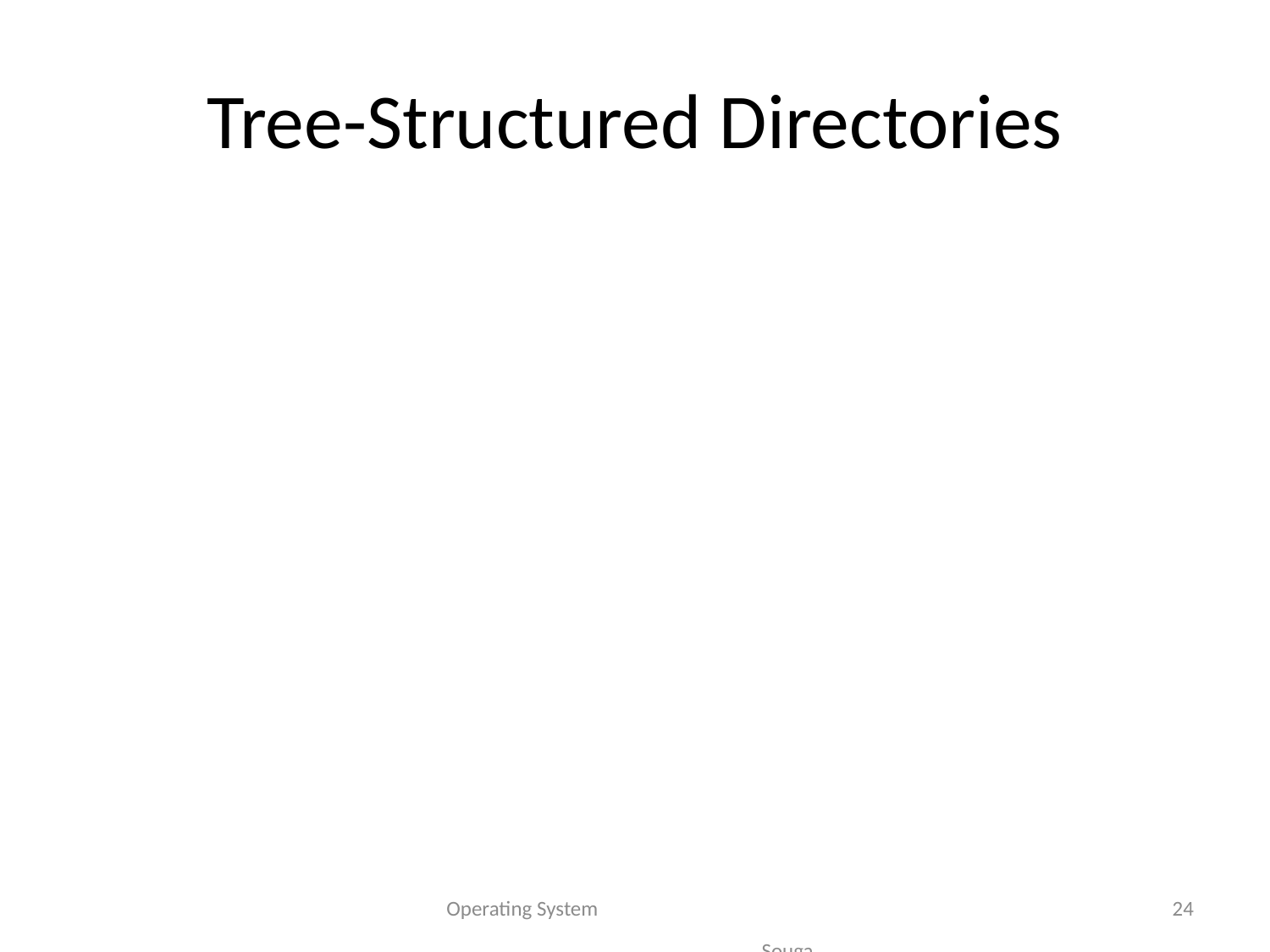

# Tree-Structured Directories

Operating System                                                                                                                                                                                            Sougandhika Narayan, Asst Prof, Dept of CSE, KSIT
24